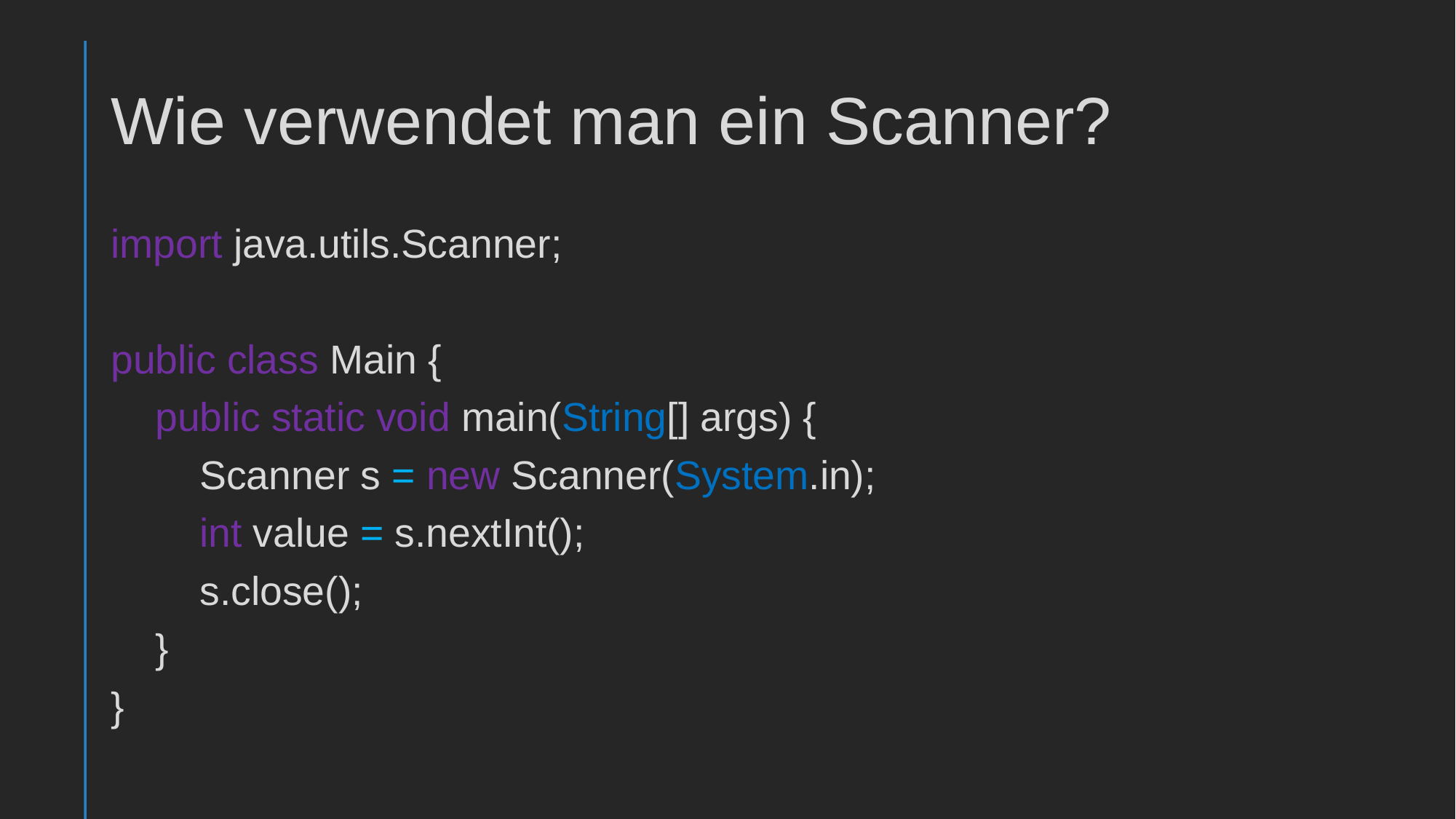

# Wie verwendet man ein Scanner?
import java.utils.Scanner;

public class Main {
    public static void main(String[] args) {
        Scanner s = new Scanner(System.in);
        int value = s.nextInt();
        s.close();
    }
}